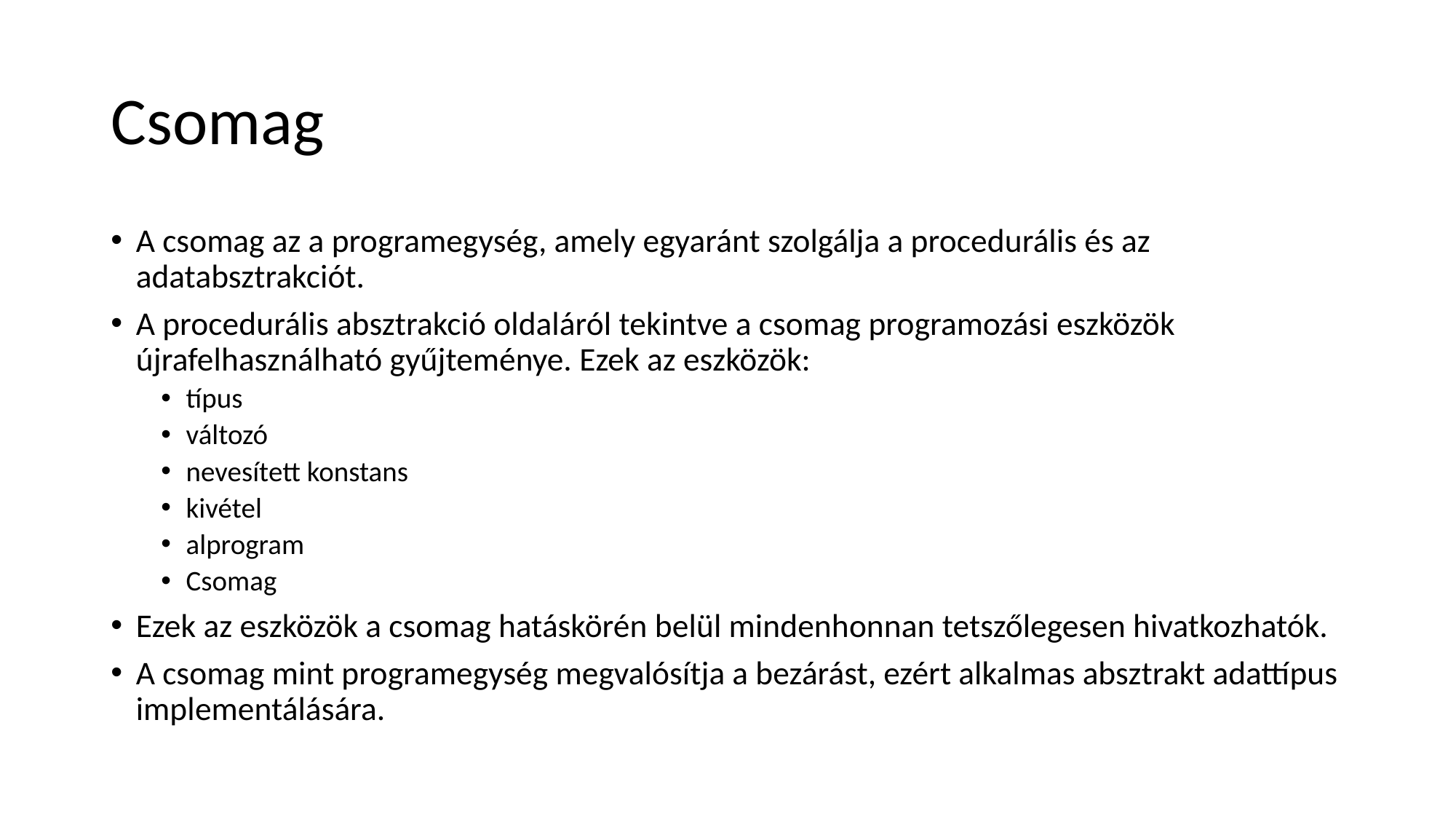

# Csomag
A csomag az a programegység, amely egyaránt szolgálja a procedurális és az adatabsztrakciót.
A procedurális absztrakció oldaláról tekintve a csomag programozási eszközök újrafelhasználható gyűjteménye. Ezek az eszközök:
típus
változó
nevesített konstans
kivétel
alprogram
Csomag
Ezek az eszközök a csomag hatáskörén belül mindenhonnan tetszőlegesen hivatkozhatók.
A csomag mint programegység megvalósítja a bezárást, ezért alkalmas absztrakt adattípus implementálására.